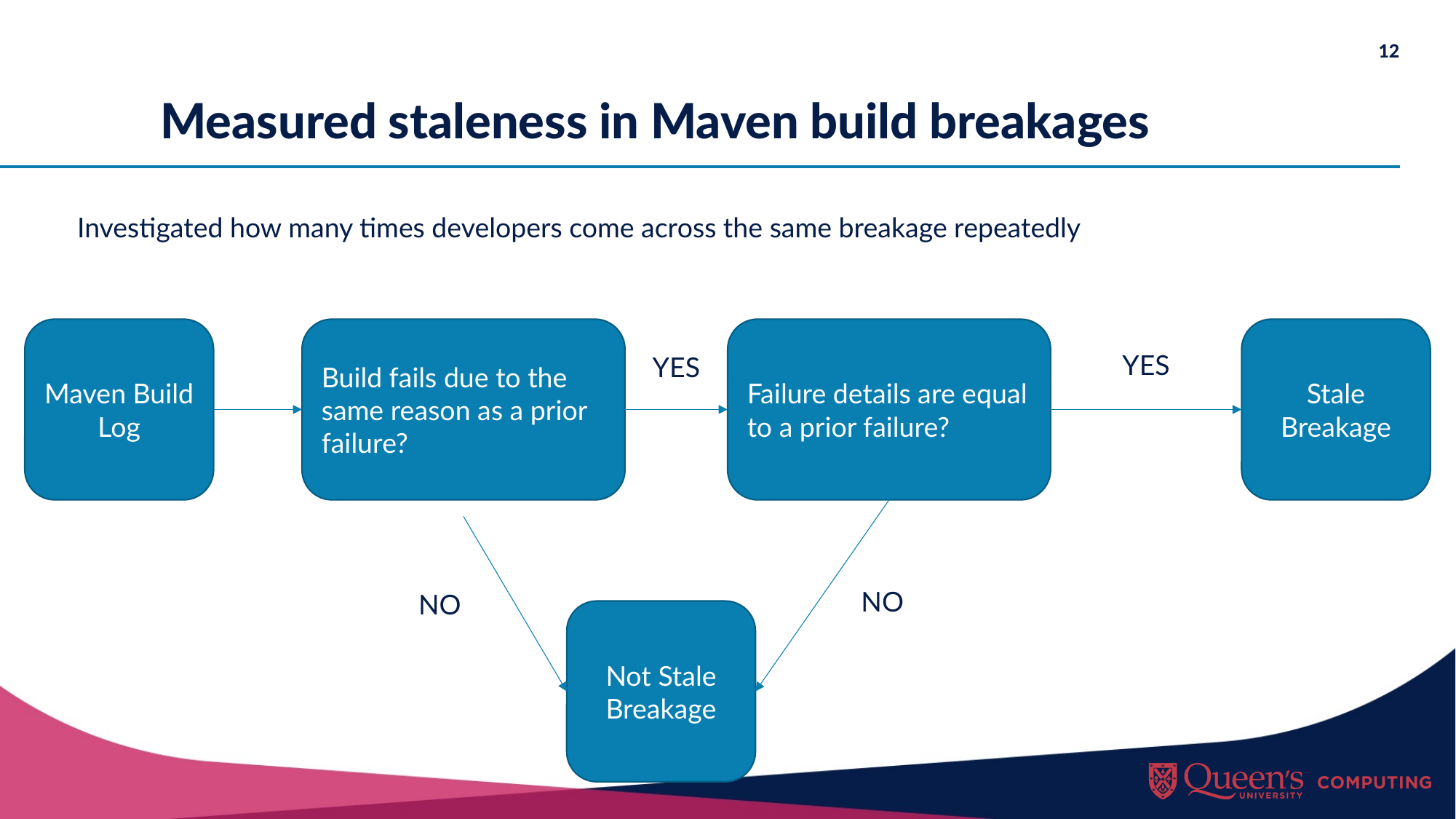

# Measured staleness in Maven build breakages
Investigated how many times developers come across the same breakage repeatedly
Stale Breakage
Build fails due to the same reason as a prior failure?
Failure details are equal to a prior failure?
Maven Build Log
YES
YES
NO
NO
Not Stale Breakage